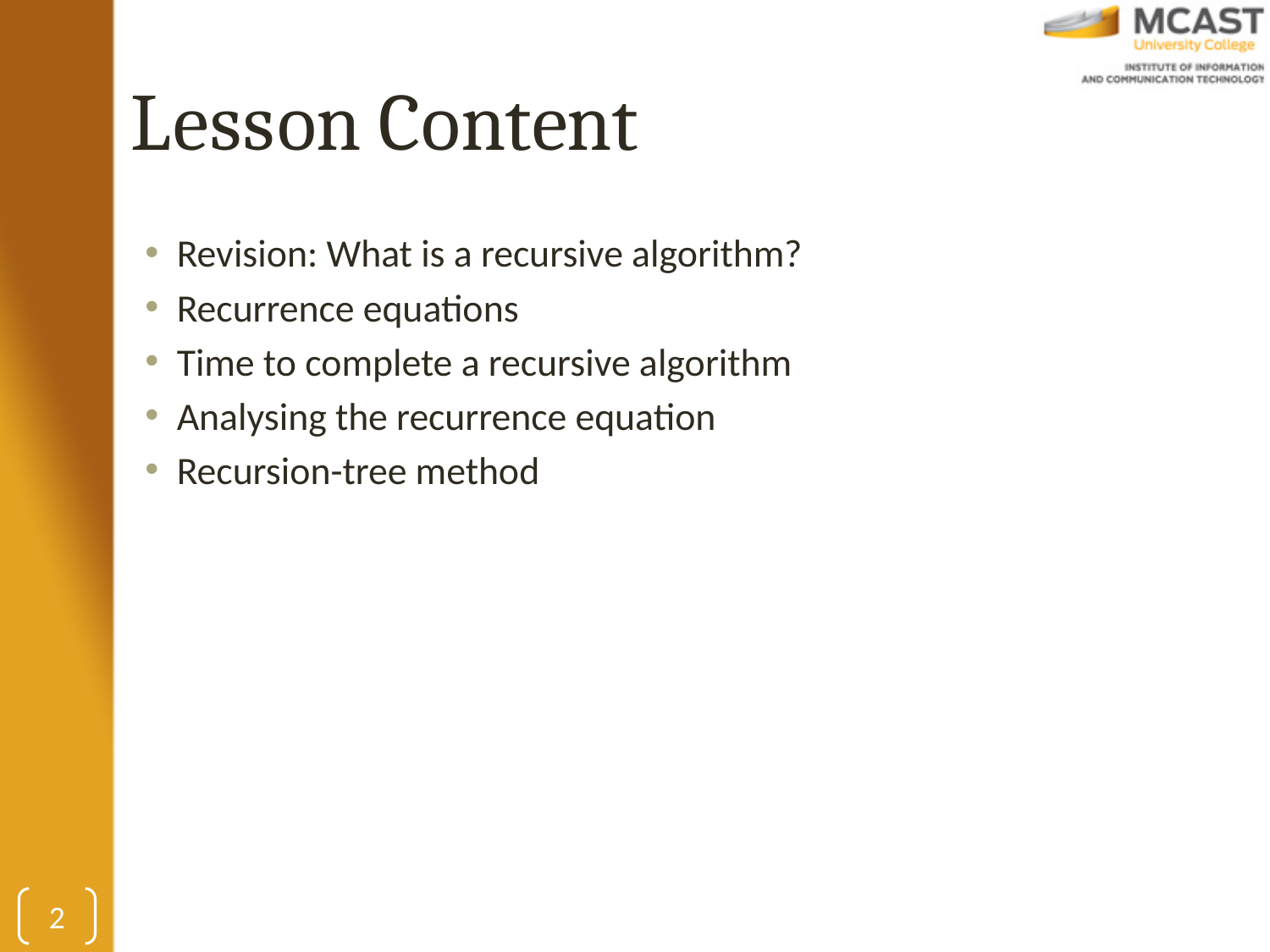

# Lesson Content
Revision: What is a recursive algorithm?
Recurrence equations
Time to complete a recursive algorithm
Analysing the recurrence equation
Recursion-tree method

2